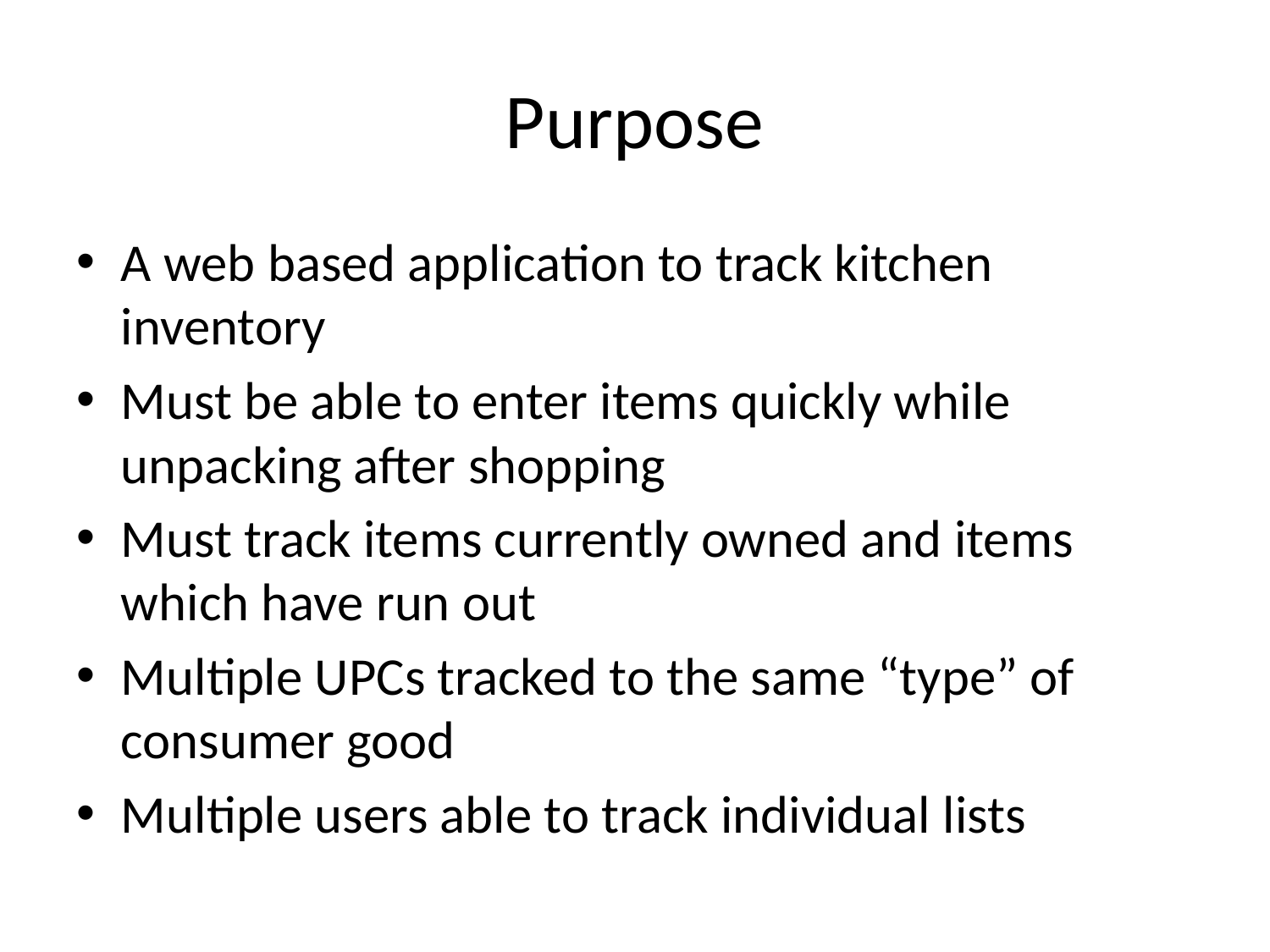

# Purpose
A web based application to track kitchen inventory
Must be able to enter items quickly while unpacking after shopping
Must track items currently owned and items which have run out
Multiple UPCs tracked to the same “type” of consumer good
Multiple users able to track individual lists